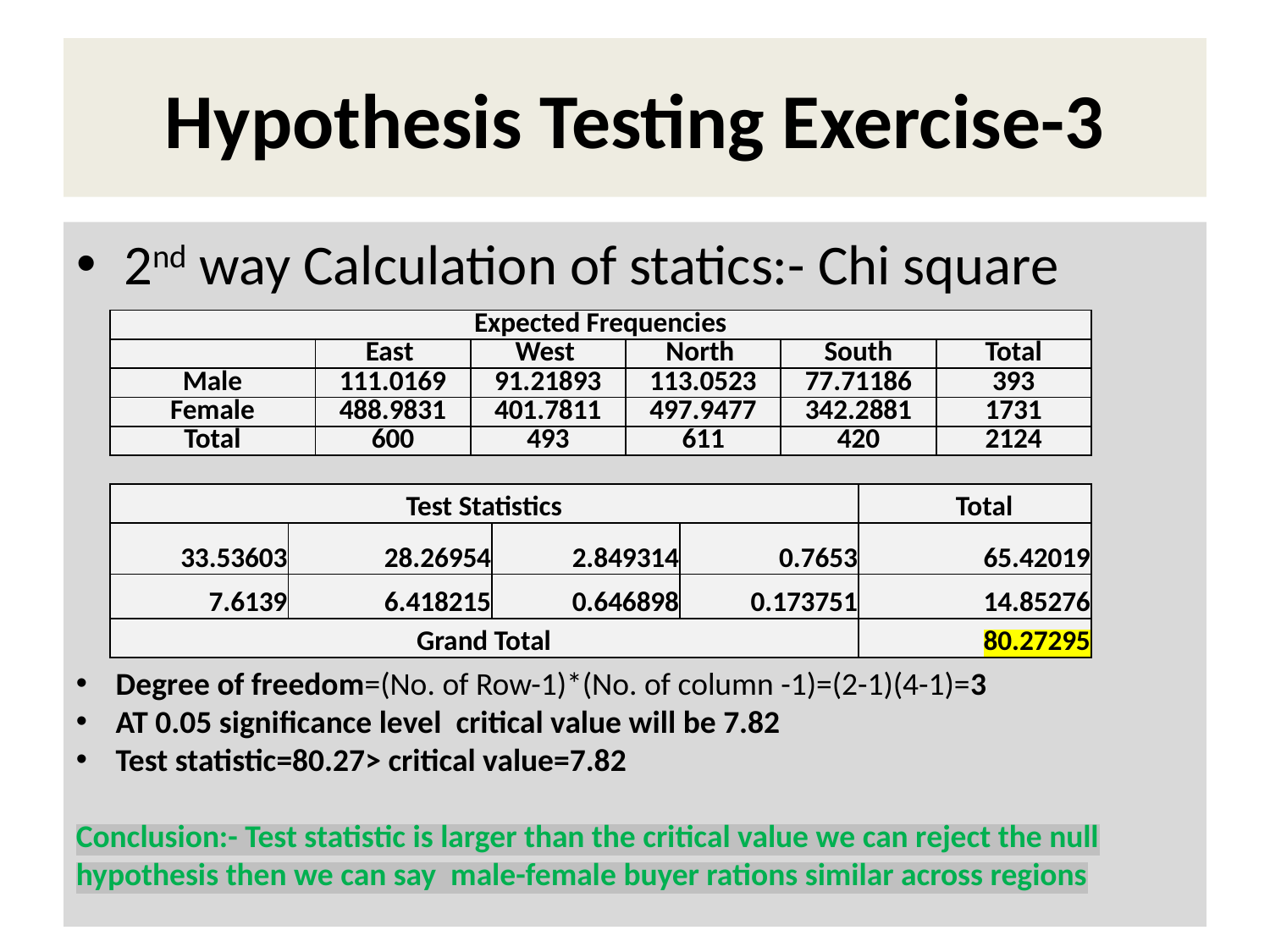

# Hypothesis Testing Exercise-3
2nd way Calculation of statics:- Chi square

| Expected Frequencies |  |  |  |  |  |
| --- | --- | --- | --- | --- | --- |
|  | East | West | North | South | Total |
| Male | 111.0169 | 91.21893 | 113.0523 | 77.71186 | 393 |
| Female | 488.9831 | 401.7811 | 497.9477 | 342.2881 | 1731 |
| Total | 600 | 493 | 611 | 420 | 2124 |
| Test Statistics |  |  |  | Total |
| --- | --- | --- | --- | --- |
| 33.53603 | 28.26954 | 2.849314 | 0.7653 | 65.42019 |
| 7.6139 | 6.418215 | 0.646898 | 0.173751 | 14.85276 |
| Grand Total |  |  |  | 80.27295 |
Degree of freedom=(No. of Row-1)*(No. of column -1)=(2-1)(4-1)=3
AT 0.05 significance level  critical value will be 7.82
Test statistic=80.27> critical value=7.82

Conclusion:- Test statistic is larger than the critical value we can reject the null hypothesis then we can say  male-female buyer rations similar across regions